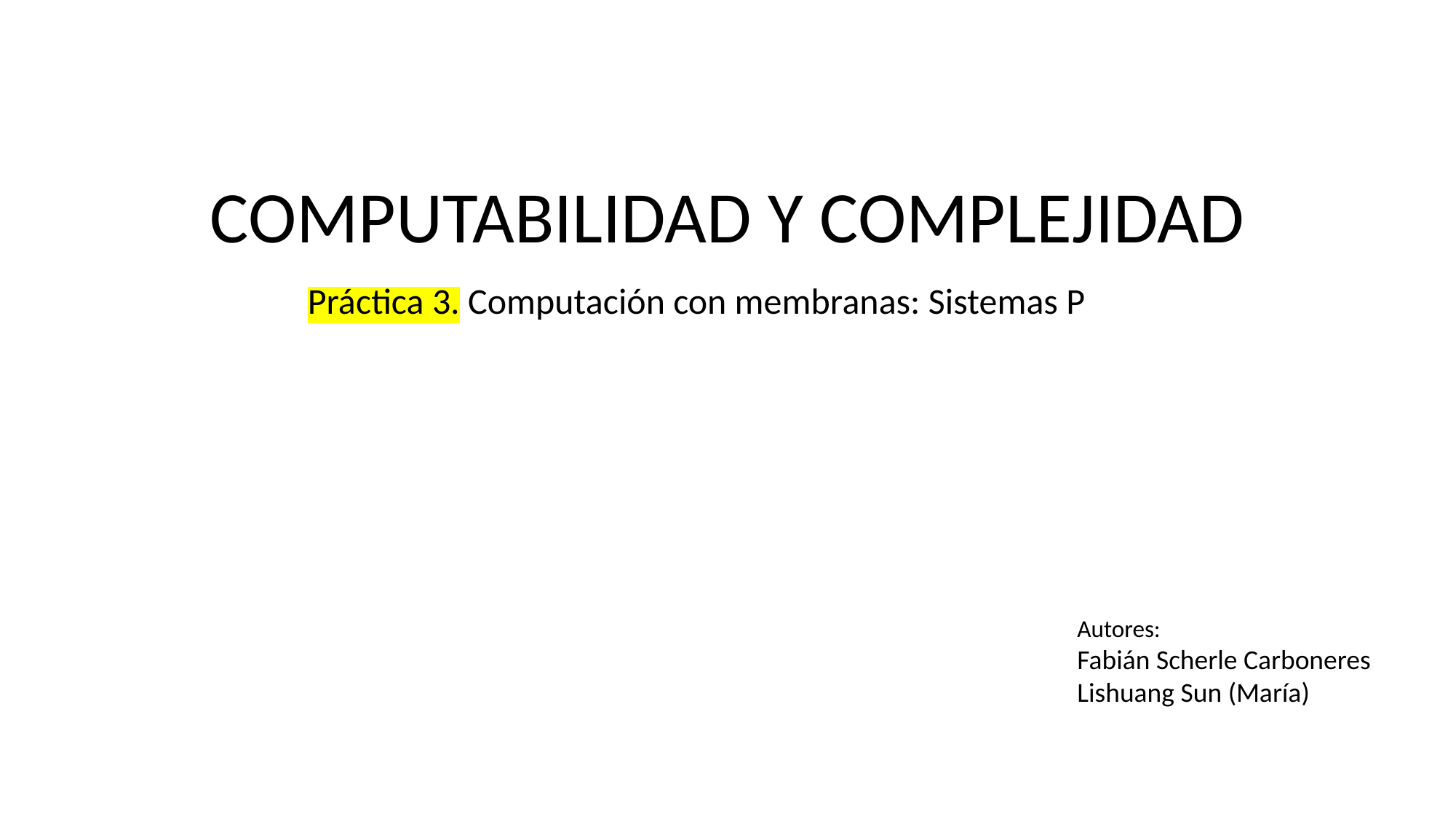

# COMPUTABILIDAD Y COMPLEJIDAD
Práctica 3. Computación con membranas: Sistemas P
Autores:
Fabián Scherle Carboneres
Lishuang Sun (María)